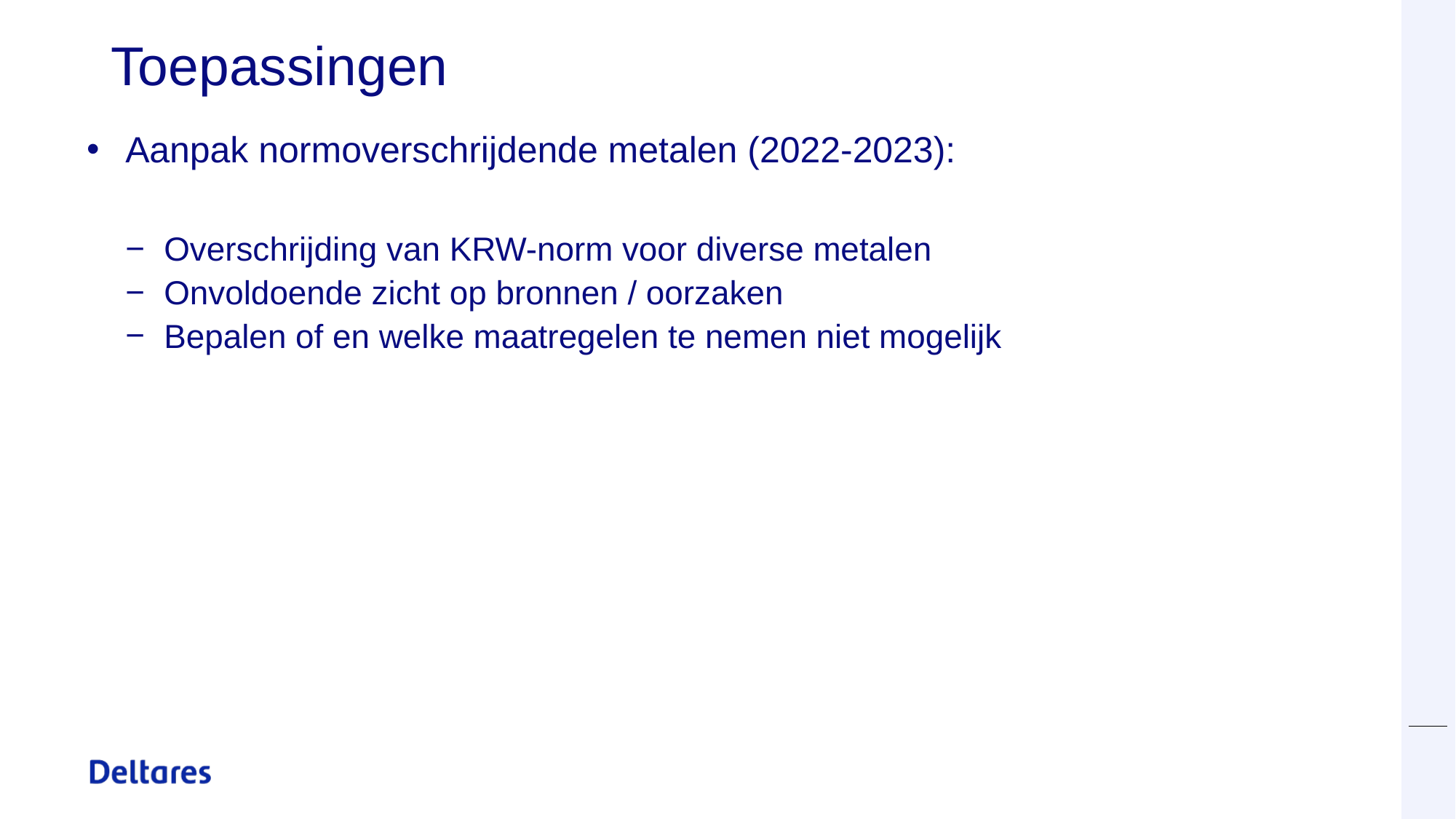

# Toepassingen
Aanpak normoverschrijdende metalen (2022-2023):

Overschrijding van KRW-norm voor diverse metalen
Onvoldoende zicht op bronnen / oorzaken
Bepalen of en welke maatregelen te nemen niet mogelijk